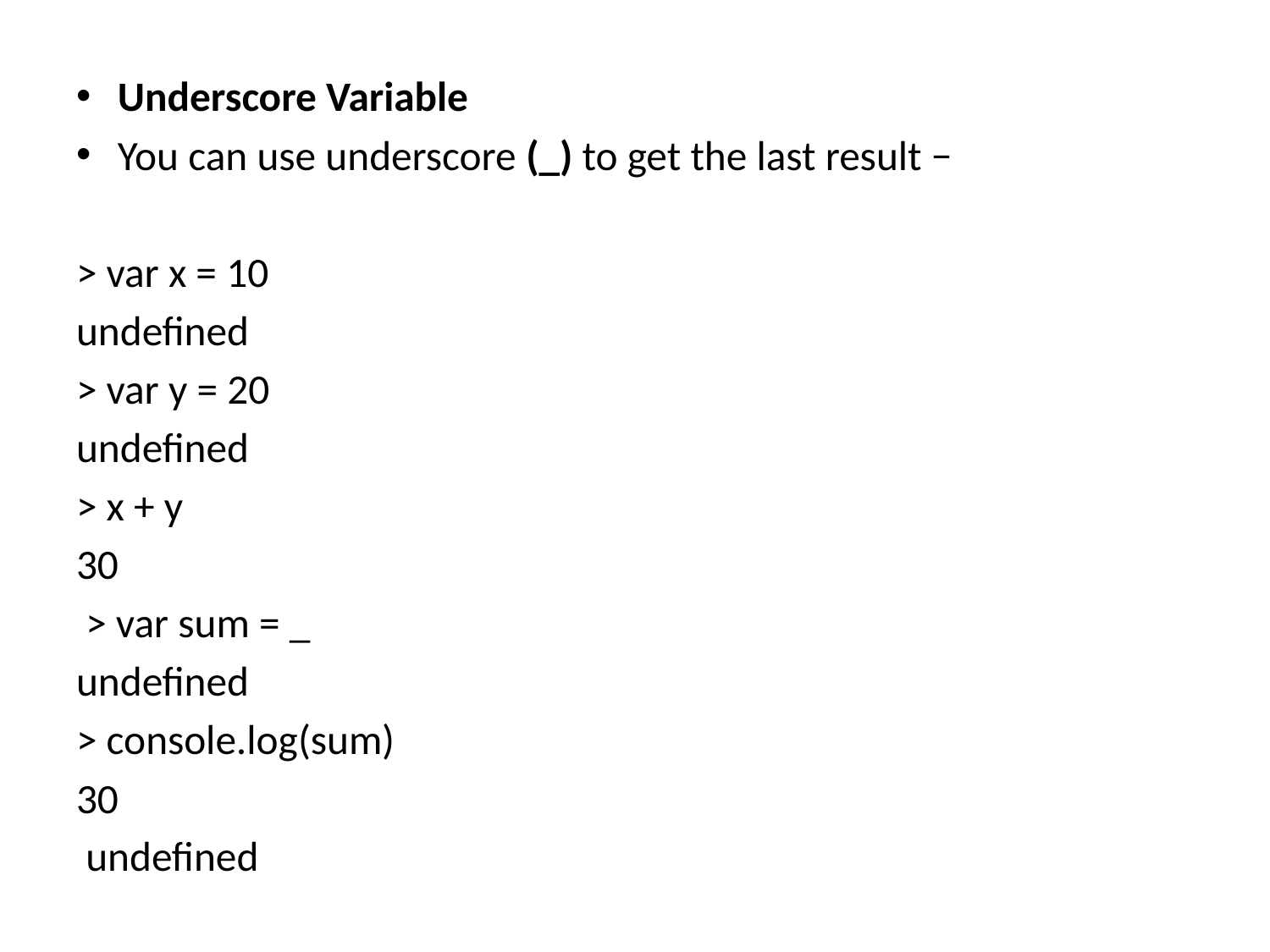

Underscore Variable
You can use underscore (_) to get the last result −

> var x = 10
undefined
> var y = 20
undefined
> x + y
30
 > var sum = _
undefined
> console.log(sum)
30
 undefined